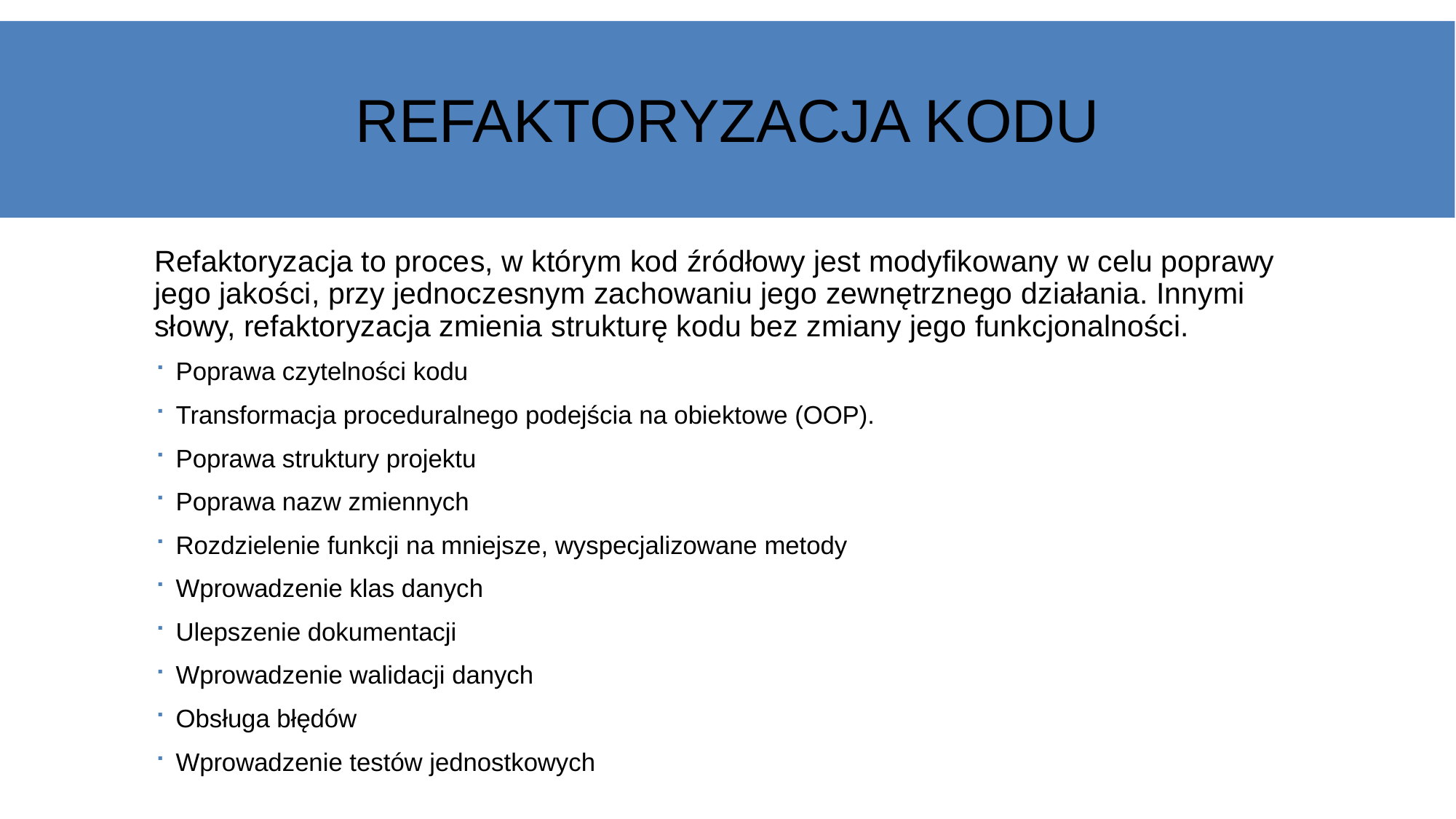

# REFAKTORYZACJA KODU
Refaktoryzacja to proces, w którym kod źródłowy jest modyfikowany w celu poprawy jego jakości, przy jednoczesnym zachowaniu jego zewnętrznego działania. Innymi słowy, refaktoryzacja zmienia strukturę kodu bez zmiany jego funkcjonalności.
Poprawa czytelności kodu
Transformacja proceduralnego podejścia na obiektowe (OOP).
Poprawa struktury projektu
Poprawa nazw zmiennych
Rozdzielenie funkcji na mniejsze, wyspecjalizowane metody
Wprowadzenie klas danych
Ulepszenie dokumentacji
Wprowadzenie walidacji danych
Obsługa błędów
Wprowadzenie testów jednostkowych